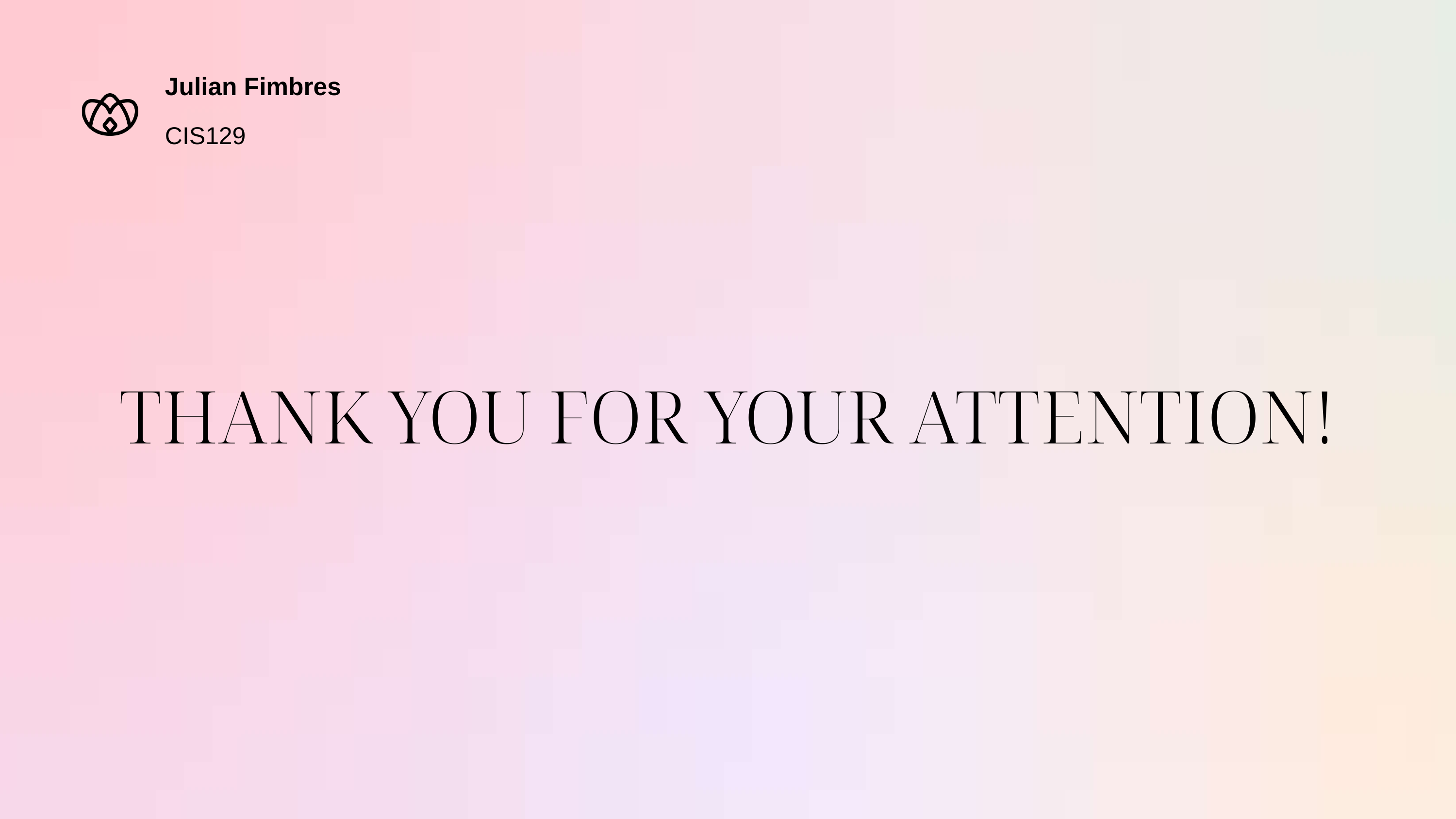

Julian Fimbres
CIS129

THANK YOU FOR YOUR ATTENTION!